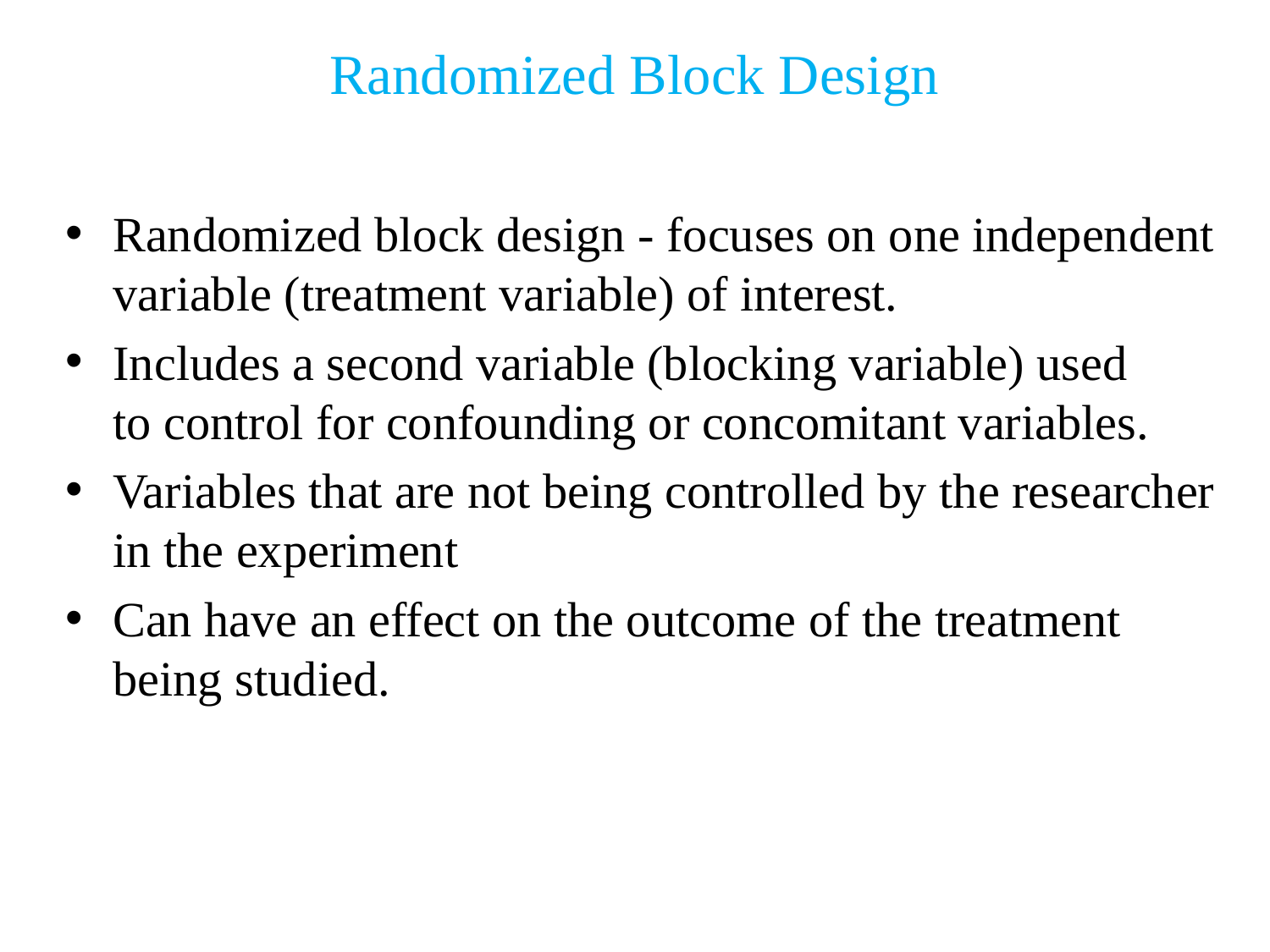

Randomized Block Design
Randomized block design - focuses on one independent variable (treatment variable) of interest.
Includes a second variable (blocking variable) used
to control for confounding or concomitant variables.
Variables that are not being controlled by the researcher in the experiment
Can have an effect on the outcome of the treatment being studied.